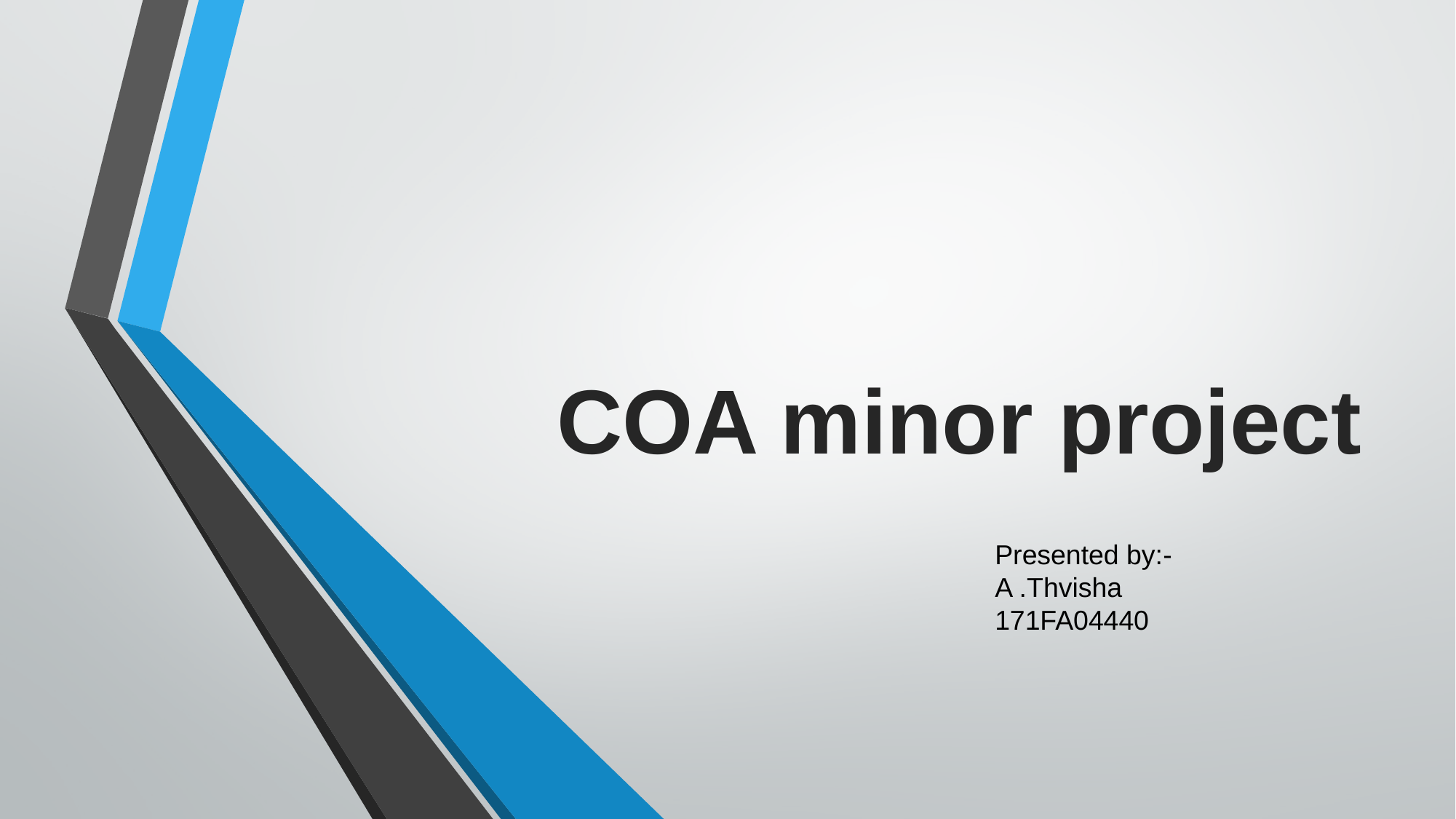

# COA minor project
Presented by:-
A .Thvisha
171FA04440